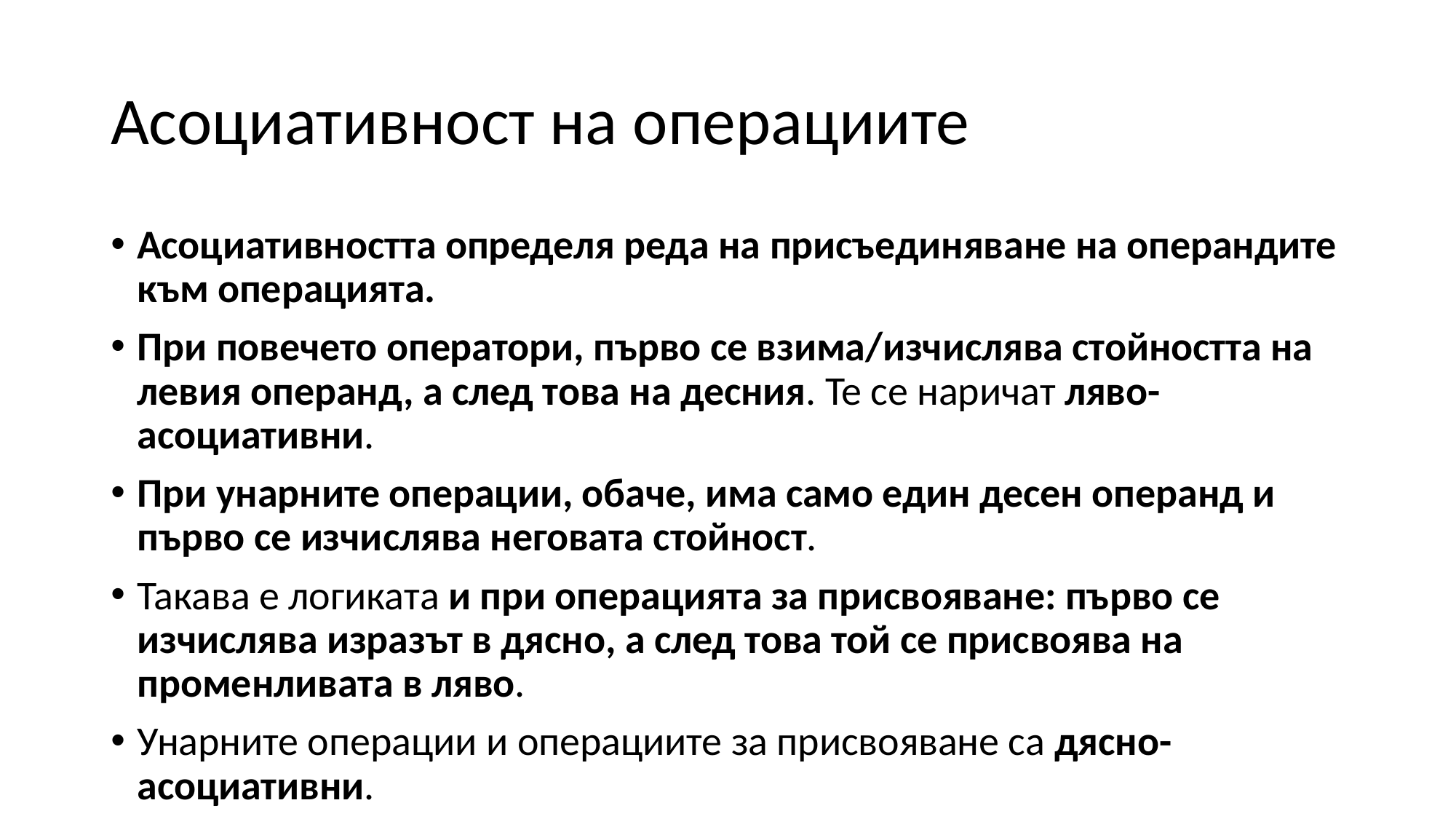

# Асоциативност на операциите
Асоциативността определя реда на присъединяване на операндите към операцията.
При повечето оператори, първо се взима/изчислява стойността на левия операнд, а след това на десния. Те се наричат ляво-асоциативни.
При унарните операции, обаче, има само един десен операнд и първо се изчислява неговата стойност.
Такава е логиката и при операцията за присвояване: първо се изчислява изразът в дясно, а след това той се присвоява на променливата в ляво.
Унарните операции и операциите за присвояване са дясно-асоциативни.